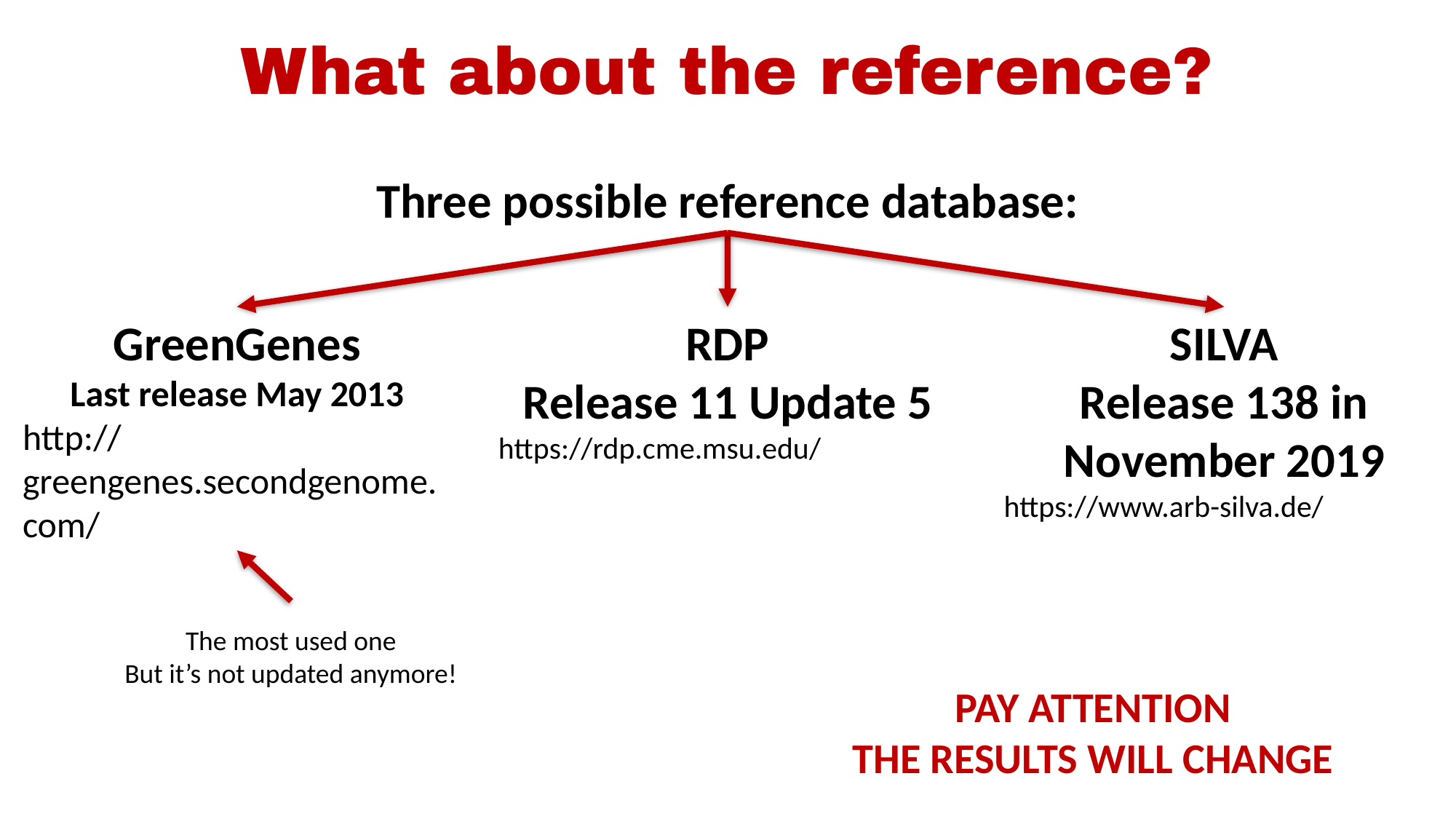

# What about the reference?
Three possible reference database:
GreenGenes
Last release May 2013
http://greengenes.secondgenome.com/
RDP
Release 11 Update 5
https://rdp.cme.msu.edu/
SILVA
Release 138 in November 2019
https://www.arb-silva.de/
The most used one
But it’s not updated anymore!
PAY ATTENTION
THE RESULTS WILL CHANGE